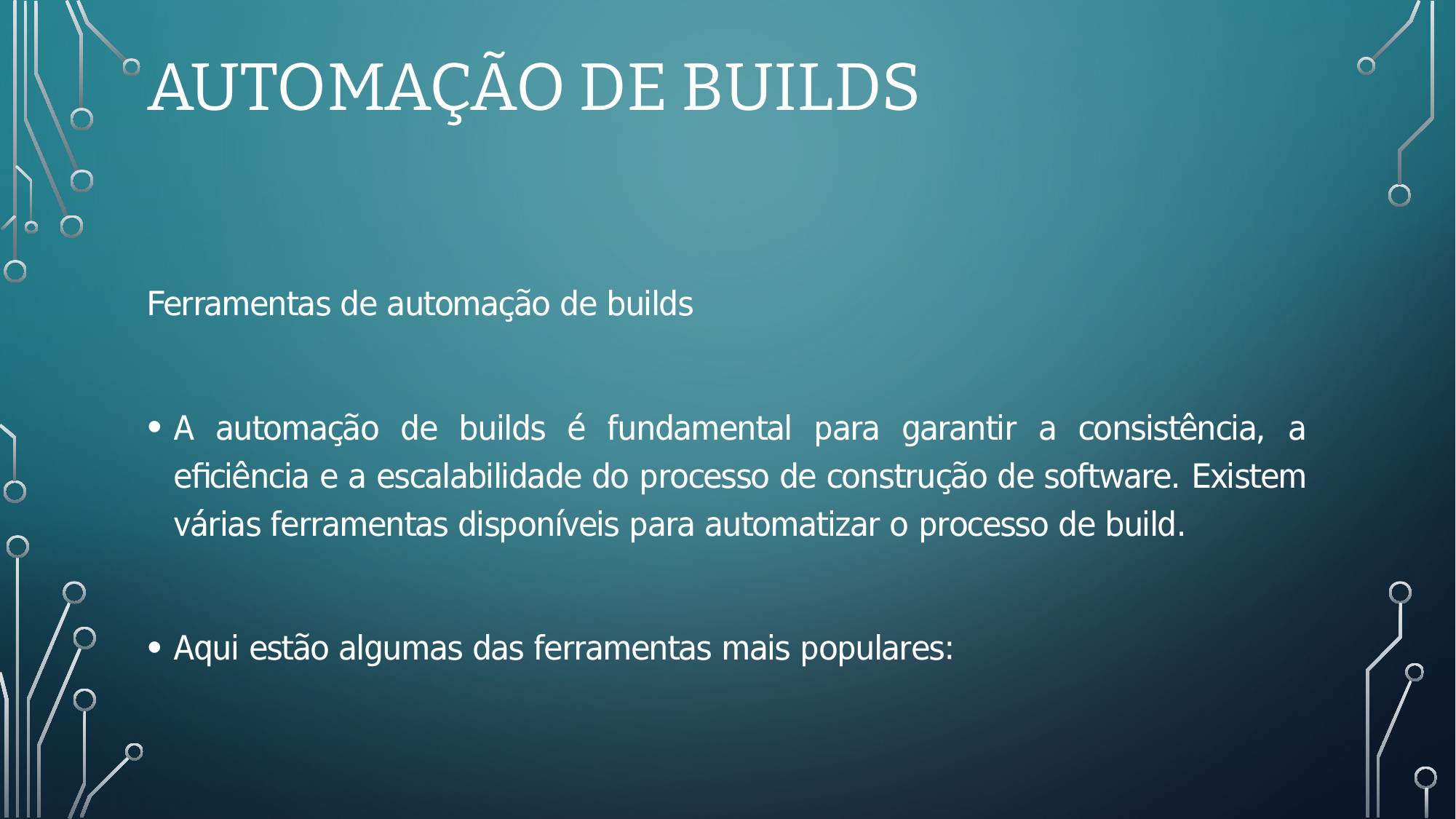

# Automação de Builds
Ferramentas de automação de builds

A automação de builds é fundamental para garantir a consistência, a eficiência e a escalabilidade do processo de construção de software. Existem várias ferramentas disponíveis para automatizar o processo de build.

Aqui estão algumas das ferramentas mais populares: